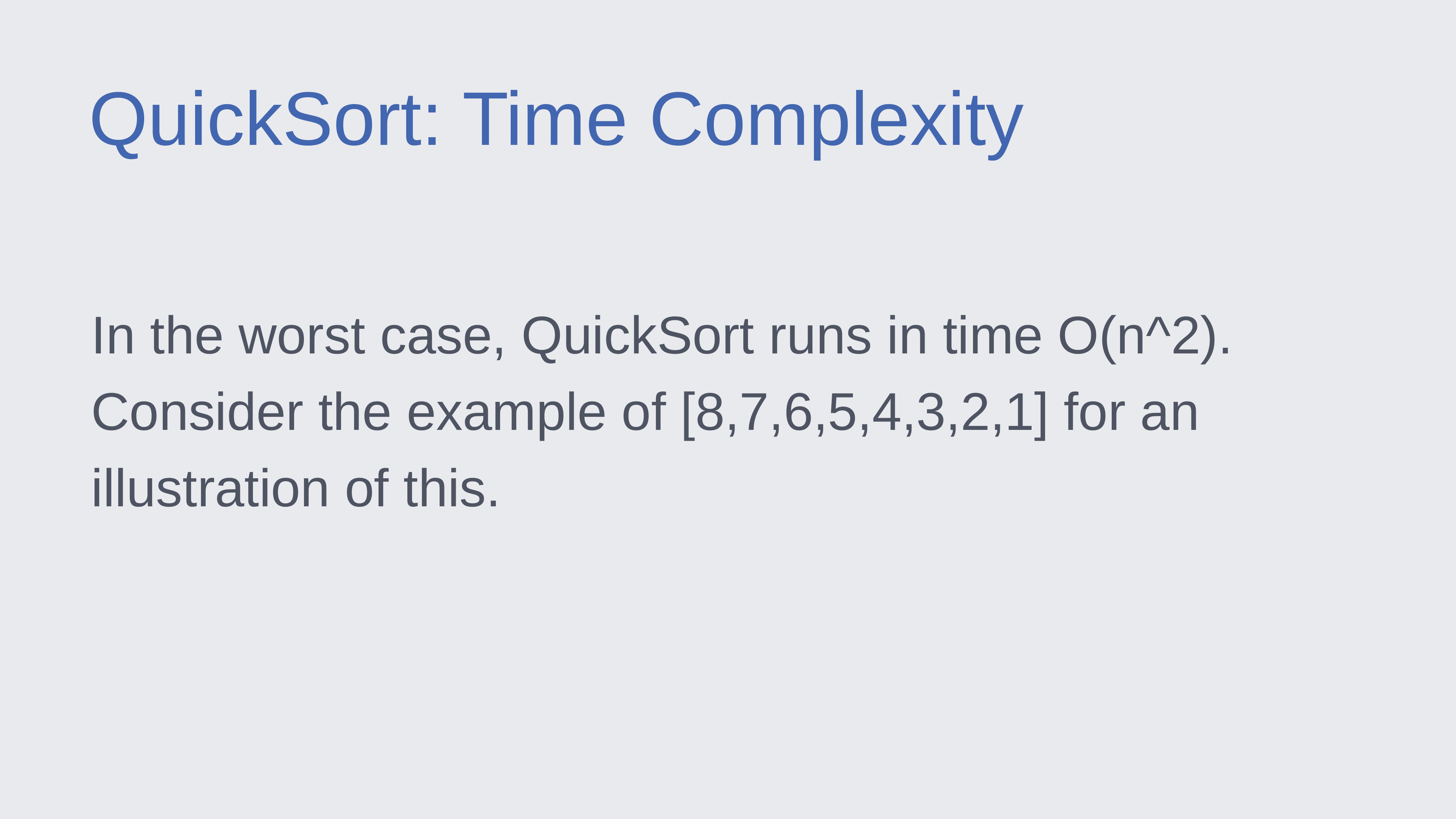

QuickSort: Time Complexity

In the worst case, QuickSort runs in time O(n^2). Consider the example of [8,7,6,5,4,3,2,1] for an illustration of this.